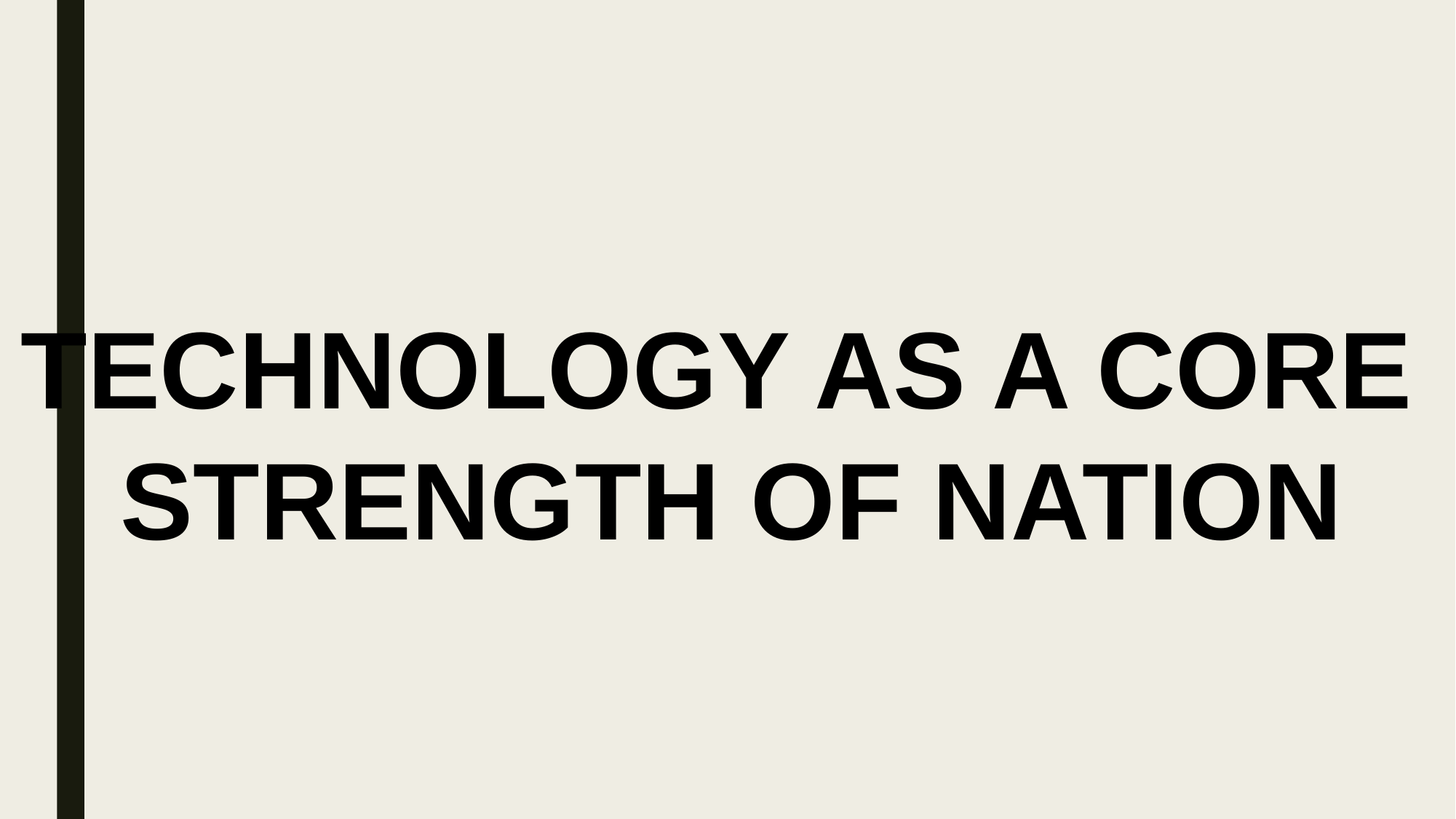

TECHNOLOGY AS A CORE
STRENGTH OF NATION